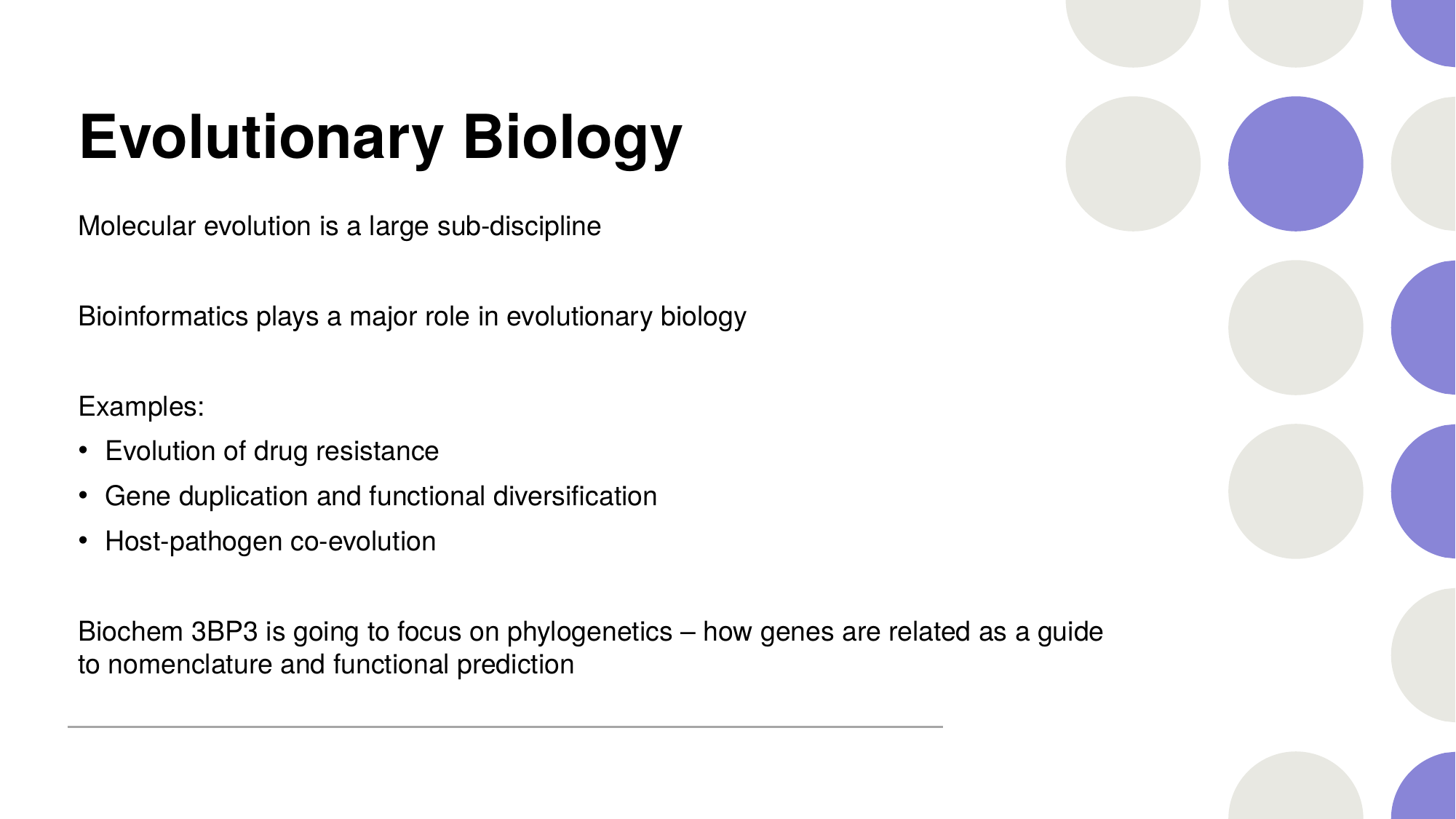

# Evolutionary Biology
Molecular evolution is a large sub-discipline

Bioinformatics plays a major role in evolutionary biology

Examples:
Evolution of drug resistance
Gene duplication and functional diversification
Host-pathogen co-evolution

Biochem 3BP3 is going to focus on phylogenetics – how genes are related as a guide to nomenclature and functional prediction